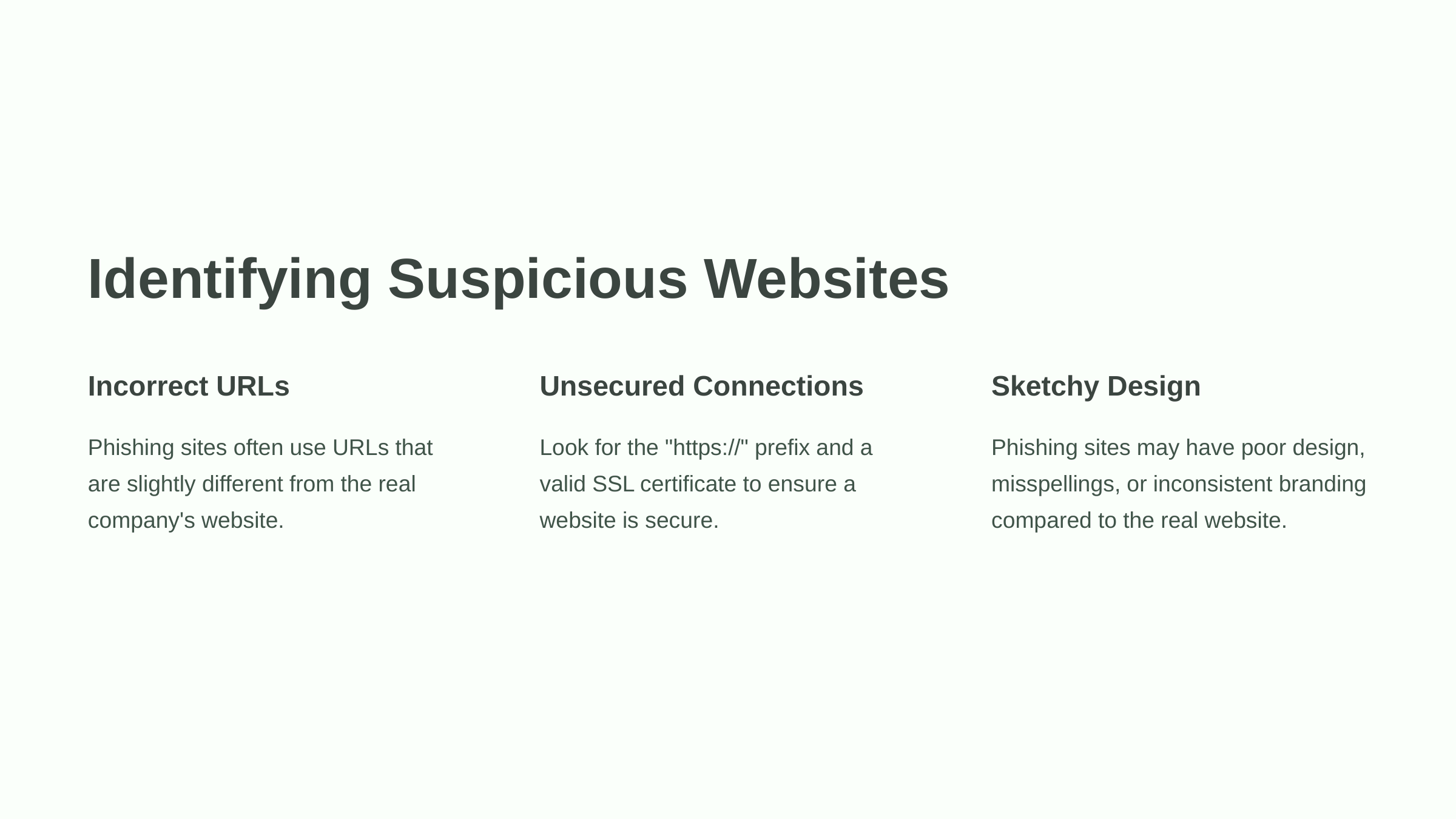

Identifying Suspicious Websites
Incorrect URLs
Unsecured Connections
Sketchy Design
Phishing sites often use URLs that are slightly different from the real company's website.
Look for the "https://" prefix and a valid SSL certificate to ensure a website is secure.
Phishing sites may have poor design, misspellings, or inconsistent branding compared to the real website.